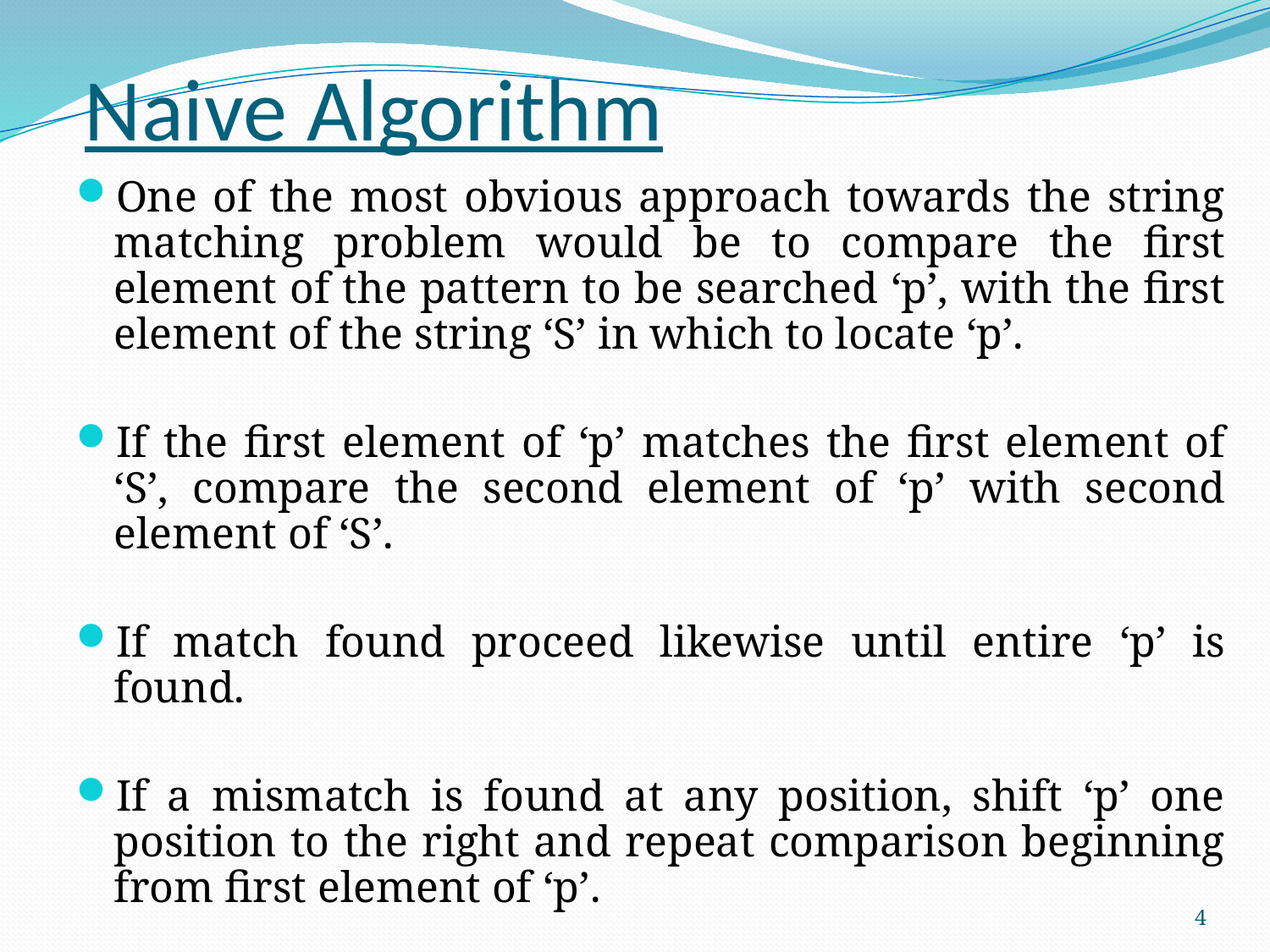

# Naive Algorithm
One of the most obvious approach towards the string matching problem would be to compare the first element of the pattern to be searched ‘p’, with the first element of the string ‘S’ in which to locate ‘p’.

If the first element of ‘p’ matches the first element of ‘S’, compare the second element of ‘p’ with second element of ‘S’.

If match found proceed likewise until entire ‘p’ is found.

If a mismatch is found at any position, shift ‘p’ one position to the right and repeat comparison beginning from first element of ‘p’.
4